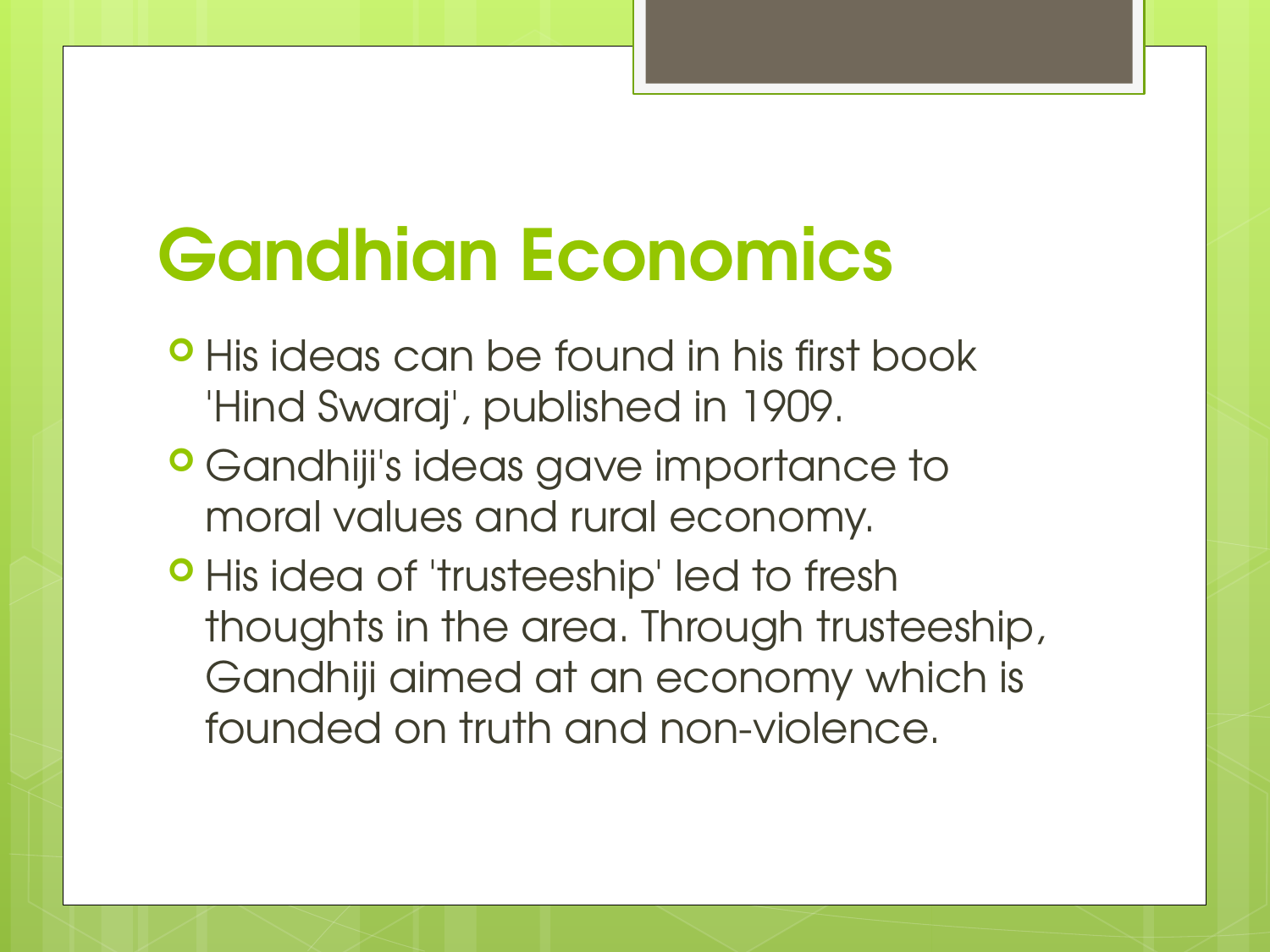

# Gandhian Economics
His ideas can be found in his first book 'Hind Swaraj', published in 1909.
Gandhiji's ideas gave importance to moral values and rural economy.
His idea of 'trusteeship' led to fresh thoughts in the area. Through trusteeship, Gandhiji aimed at an economy which is founded on truth and non-violence.